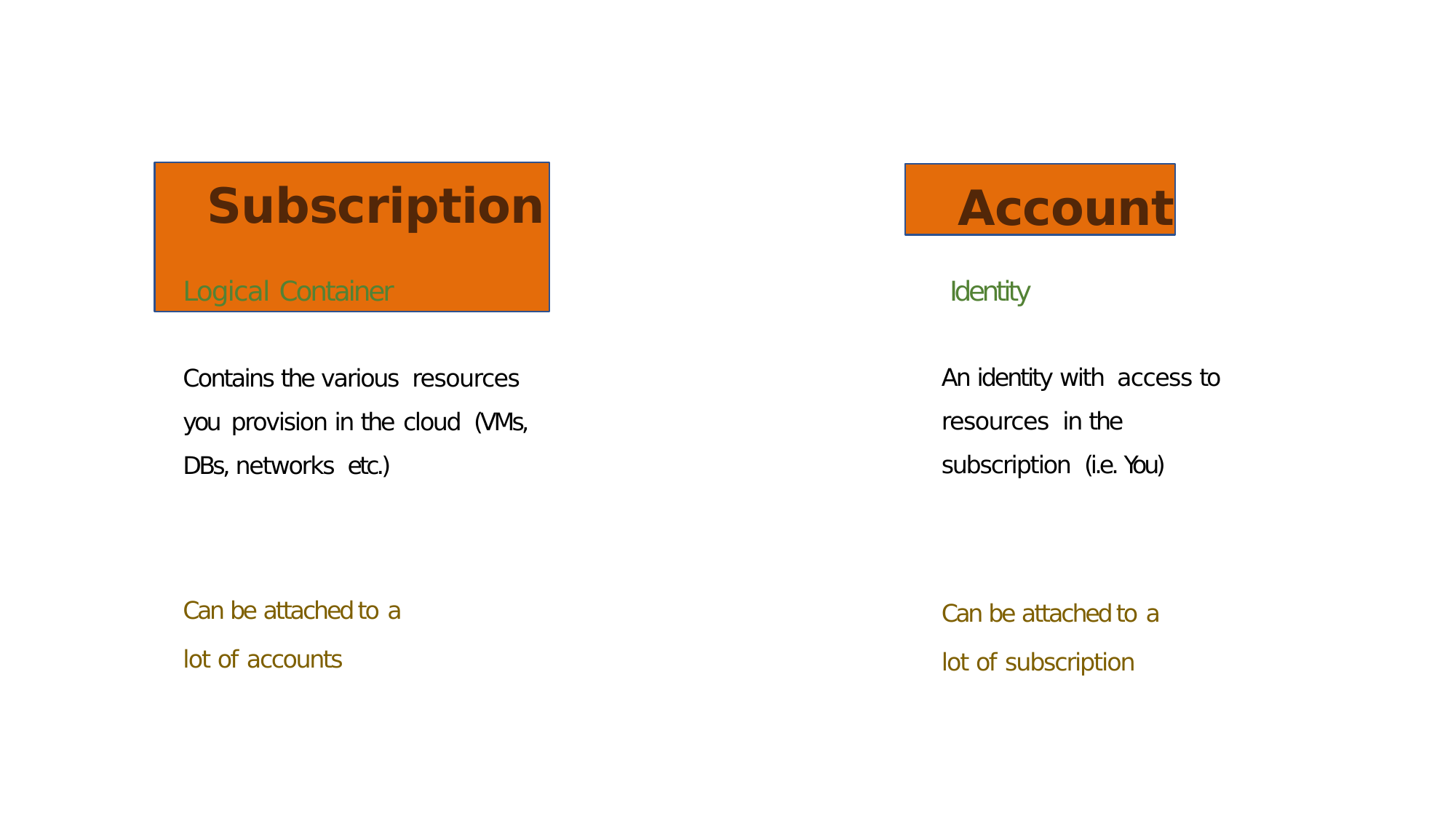

# Subscription
Account
Account
Logical Container
Identity
An identity with  access to resources  in the subscription  (i.e. You)
Contains the various  resources you  provision in the cloud  (VMs, DBs, networks  etc.)
Can be attached to a
lot of accounts
Can be attached to a
lot of subscription